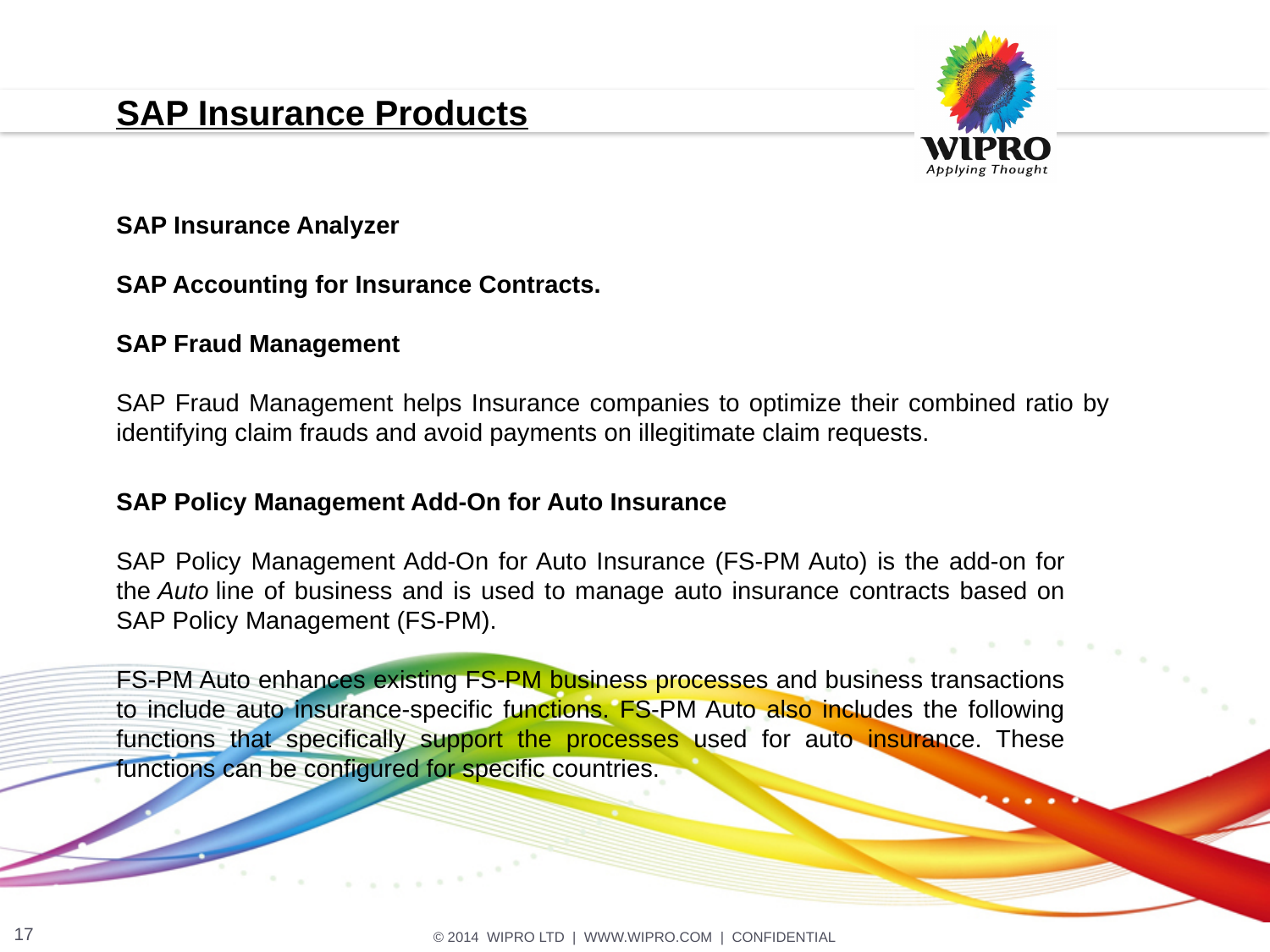

SAP Insurance Products
SAP Insurance Analyzer

SAP Accounting for Insurance Contracts.

SAP Fraud Management

SAP Fraud Management helps Insurance companies to optimize their combined ratio by identifying claim frauds and avoid payments on illegitimate claim requests.
SAP Policy Management Add-On for Auto Insurance

SAP Policy Management Add-On for Auto Insurance (FS-PM Auto) is the add-on for the Auto line of business and is used to manage auto insurance contracts based on SAP Policy Management (FS-PM).

FS-PM Auto enhances existing FS-PM business processes and business transactions to include auto insurance-specific functions. FS-PM Auto also includes the following functions that specifically support the processes used for auto insurance. These functions can be configured for specific countries.